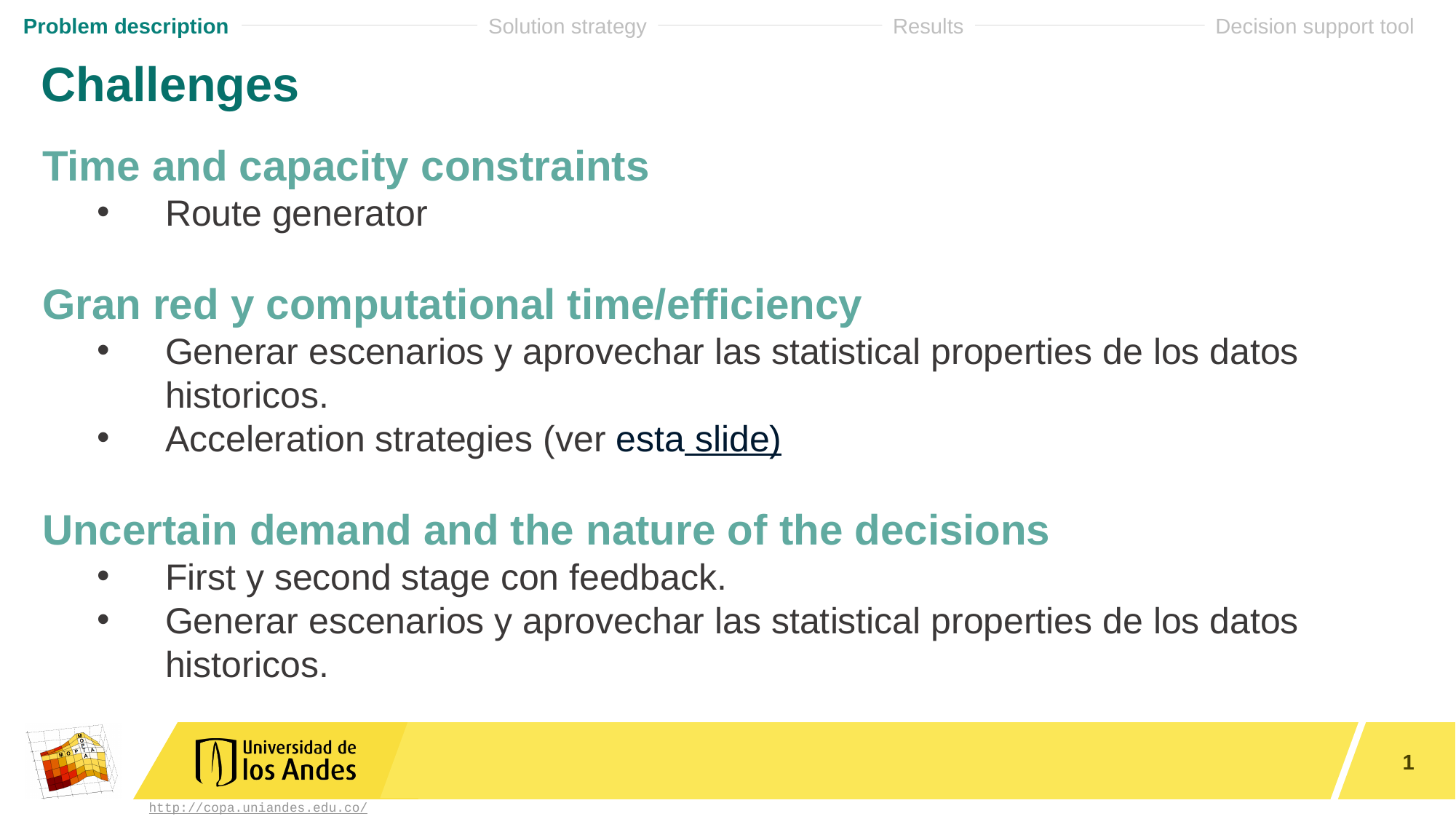

# Challenges
Time and capacity constraints
Route generator

Gran red y computational time/efficiency
Generar escenarios y aprovechar las statistical properties de los datos historicos.
Acceleration strategies (ver esta slide)

Uncertain demand and the nature of the decisions
First y second stage con feedback.
Generar escenarios y aprovechar las statistical properties de los datos historicos.